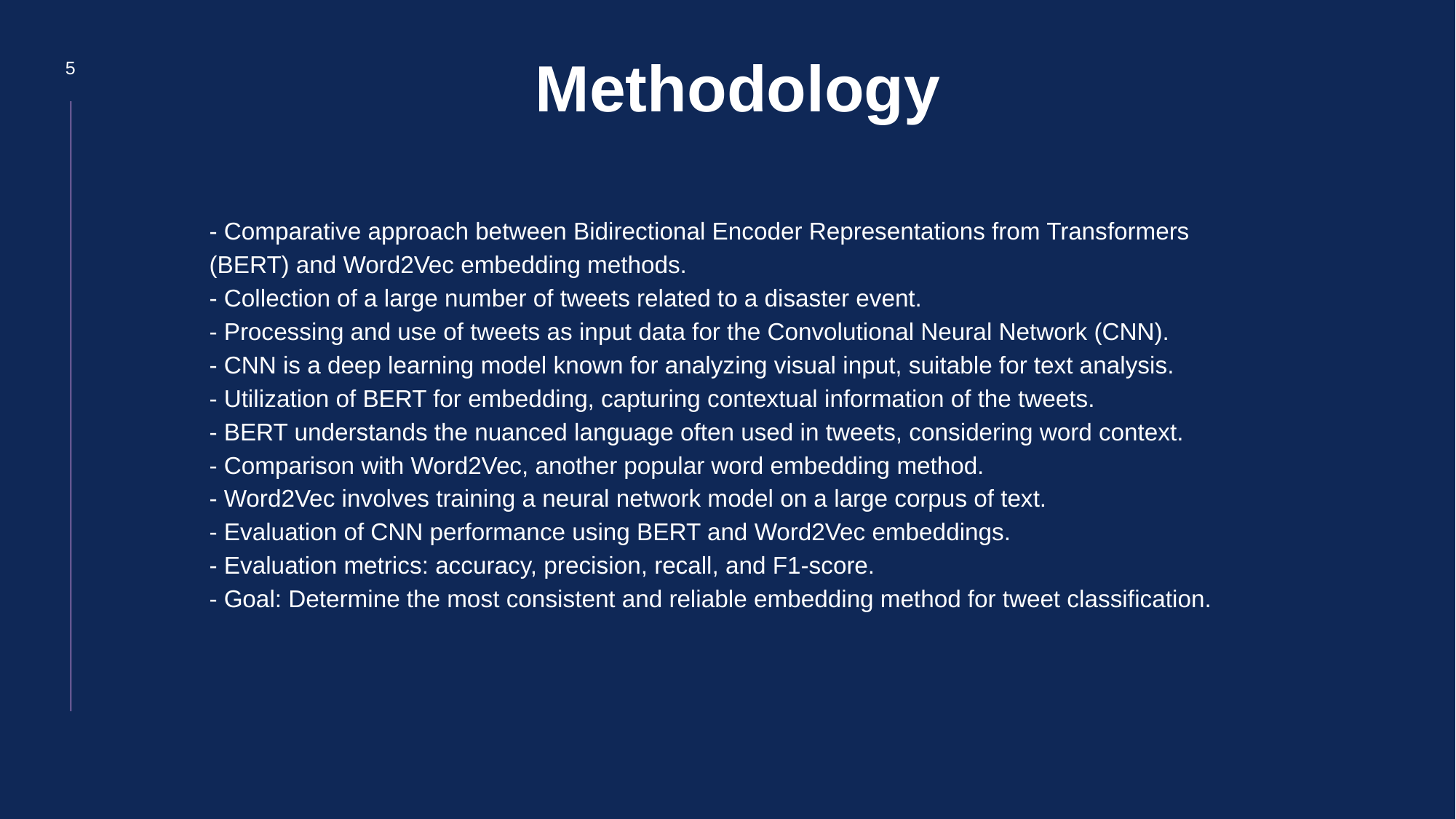

# Methodology
5
- Comparative approach between Bidirectional Encoder Representations from Transformers (BERT) and Word2Vec embedding methods.
- Collection of a large number of tweets related to a disaster event.
- Processing and use of tweets as input data for the Convolutional Neural Network (CNN).
- CNN is a deep learning model known for analyzing visual input, suitable for text analysis.
- Utilization of BERT for embedding, capturing contextual information of the tweets.
- BERT understands the nuanced language often used in tweets, considering word context.
- Comparison with Word2Vec, another popular word embedding method.
- Word2Vec involves training a neural network model on a large corpus of text.
- Evaluation of CNN performance using BERT and Word2Vec embeddings.
- Evaluation metrics: accuracy, precision, recall, and F1-score.
- Goal: Determine the most consistent and reliable embedding method for tweet classification.